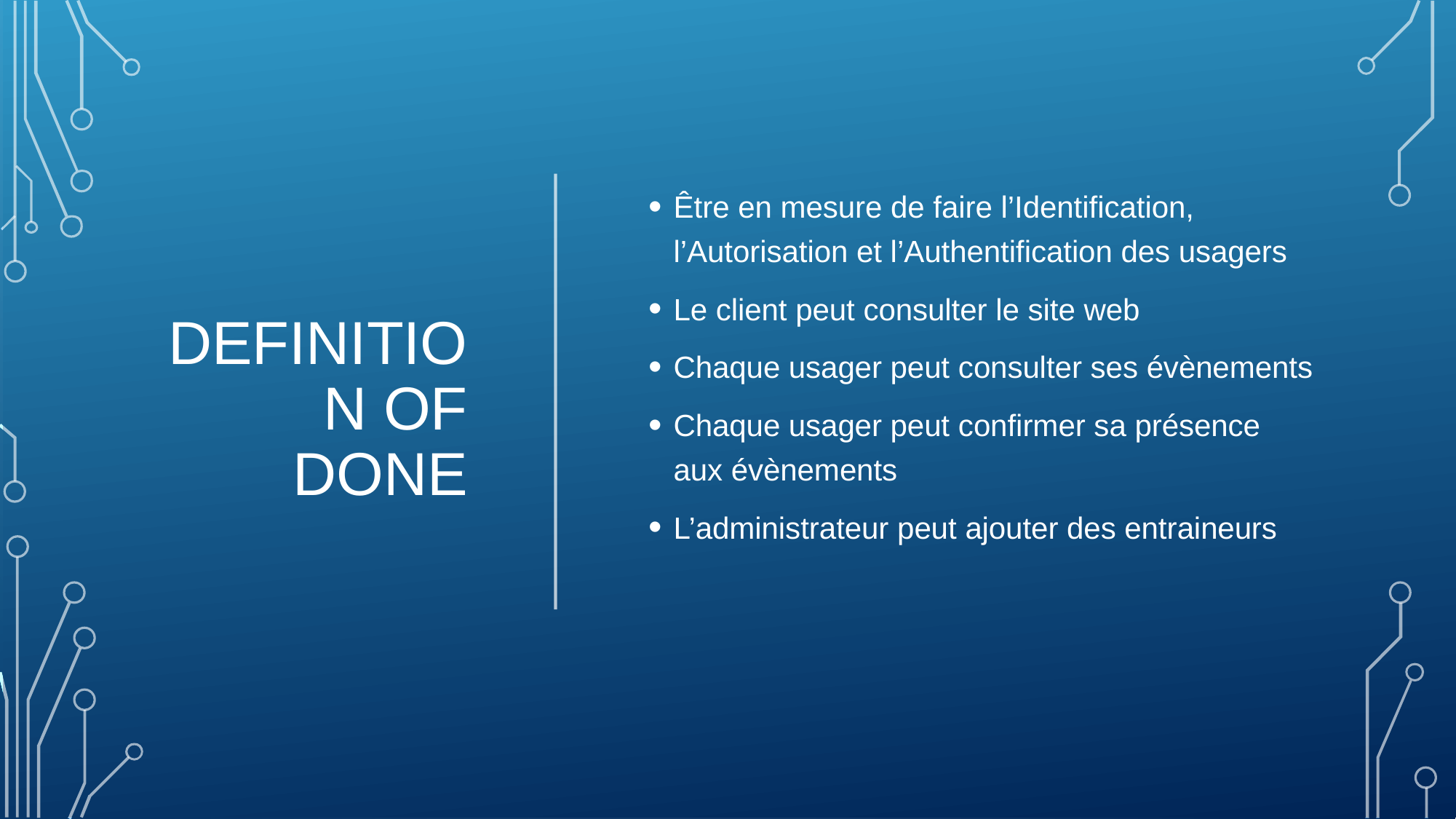

# Definition of Done
Être en mesure de faire l’Identification, l’Autorisation et l’Authentification des usagers
Le client peut consulter le site web
Chaque usager peut consulter ses évènements
Chaque usager peut confirmer sa présence aux évènements
L’administrateur peut ajouter des entraineurs